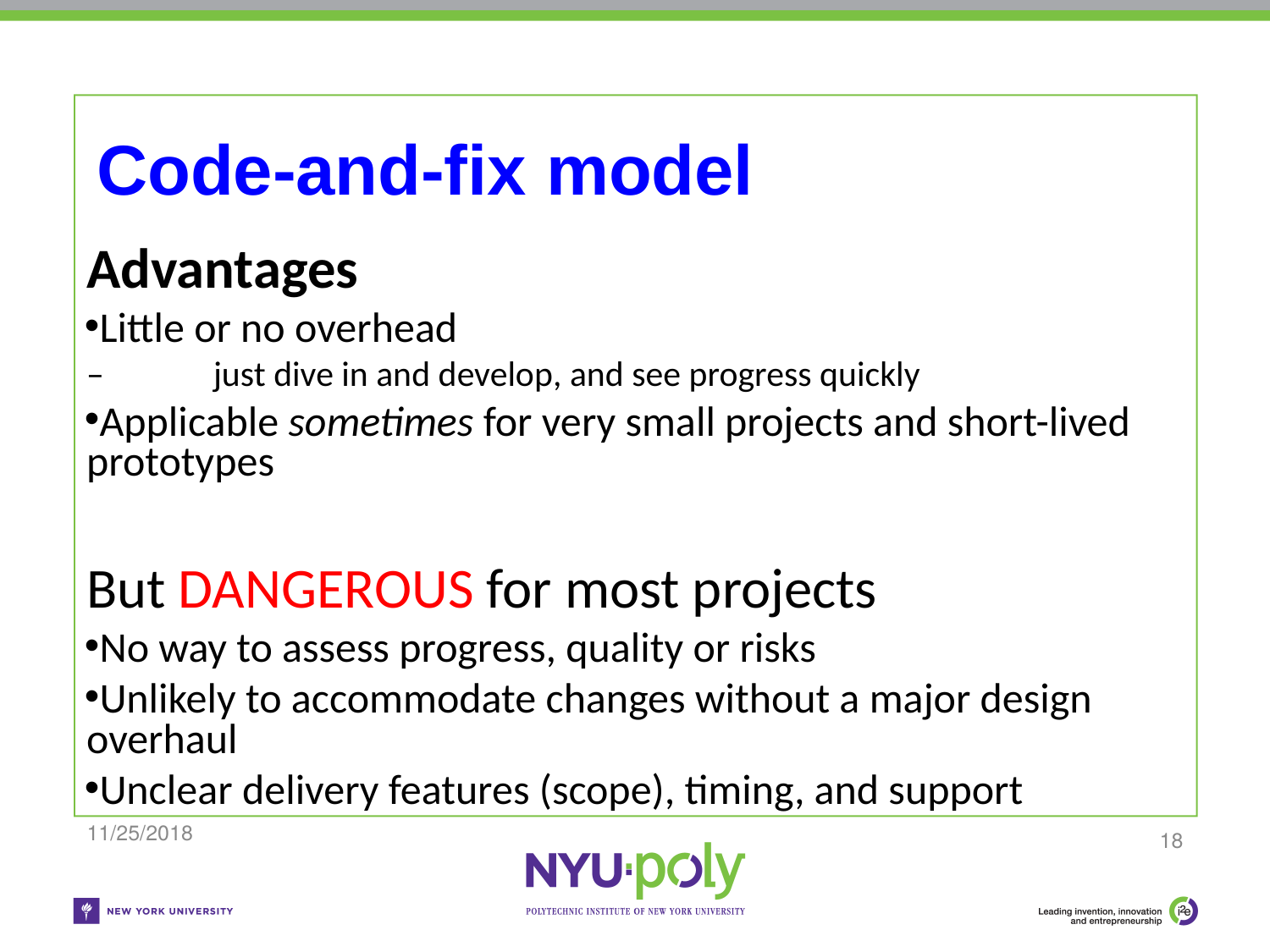

# Code-and-fix model
Advantages
Little or no overhead
–	just dive in and develop, and see progress quickly

Applicable sometimes for very small projects and short-lived prototypes

But DANGEROUS for most projects
No way to assess progress, quality or risks

Unlikely to accommodate changes without a major design overhaul
Unclear delivery features (scope), timing, and support
11/25/2018
18